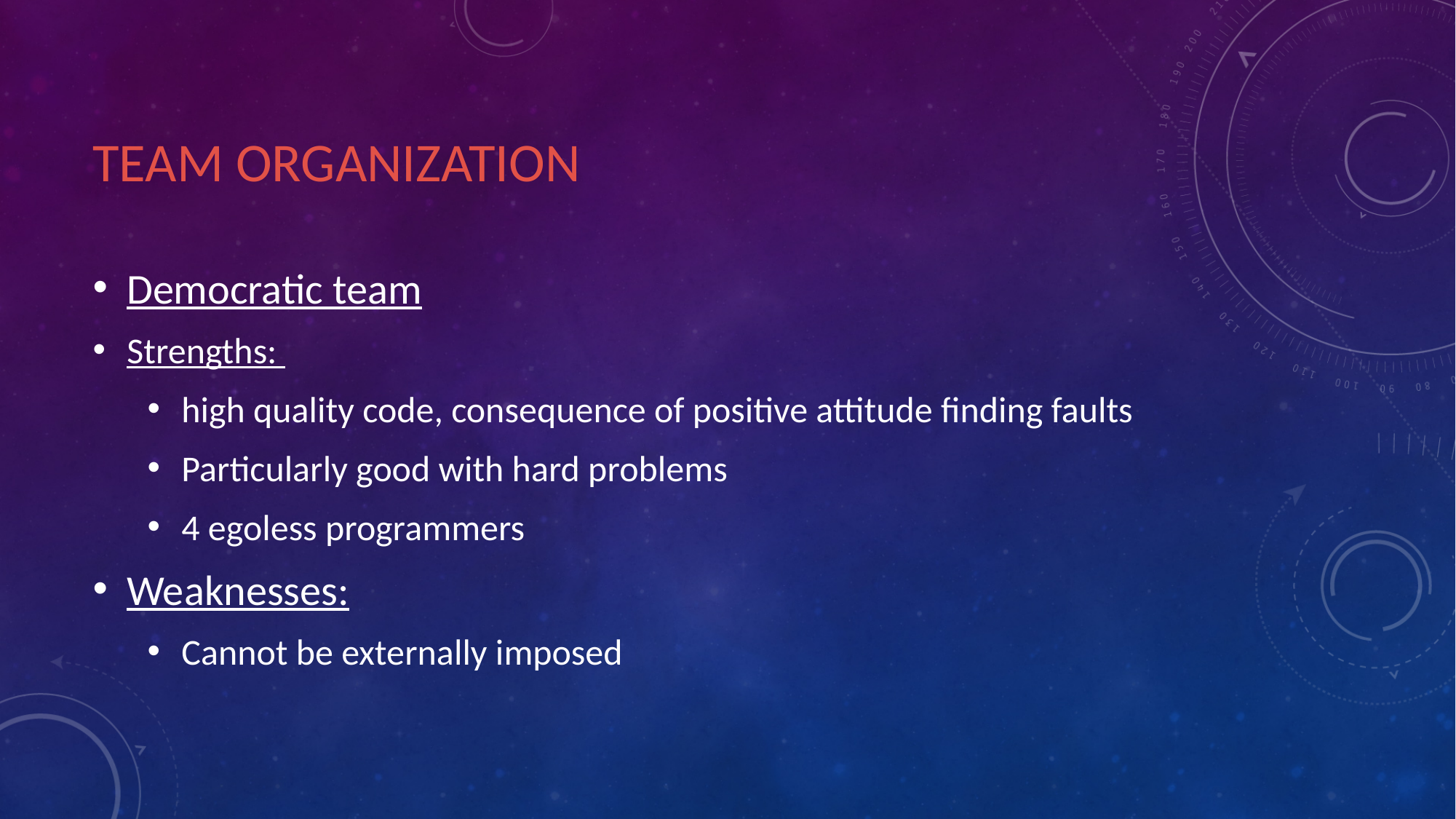

# Team Organization
Democratic team
Strengths:
high quality code, consequence of positive attitude finding faults
Particularly good with hard problems
4 egoless programmers
Weaknesses:
Cannot be externally imposed